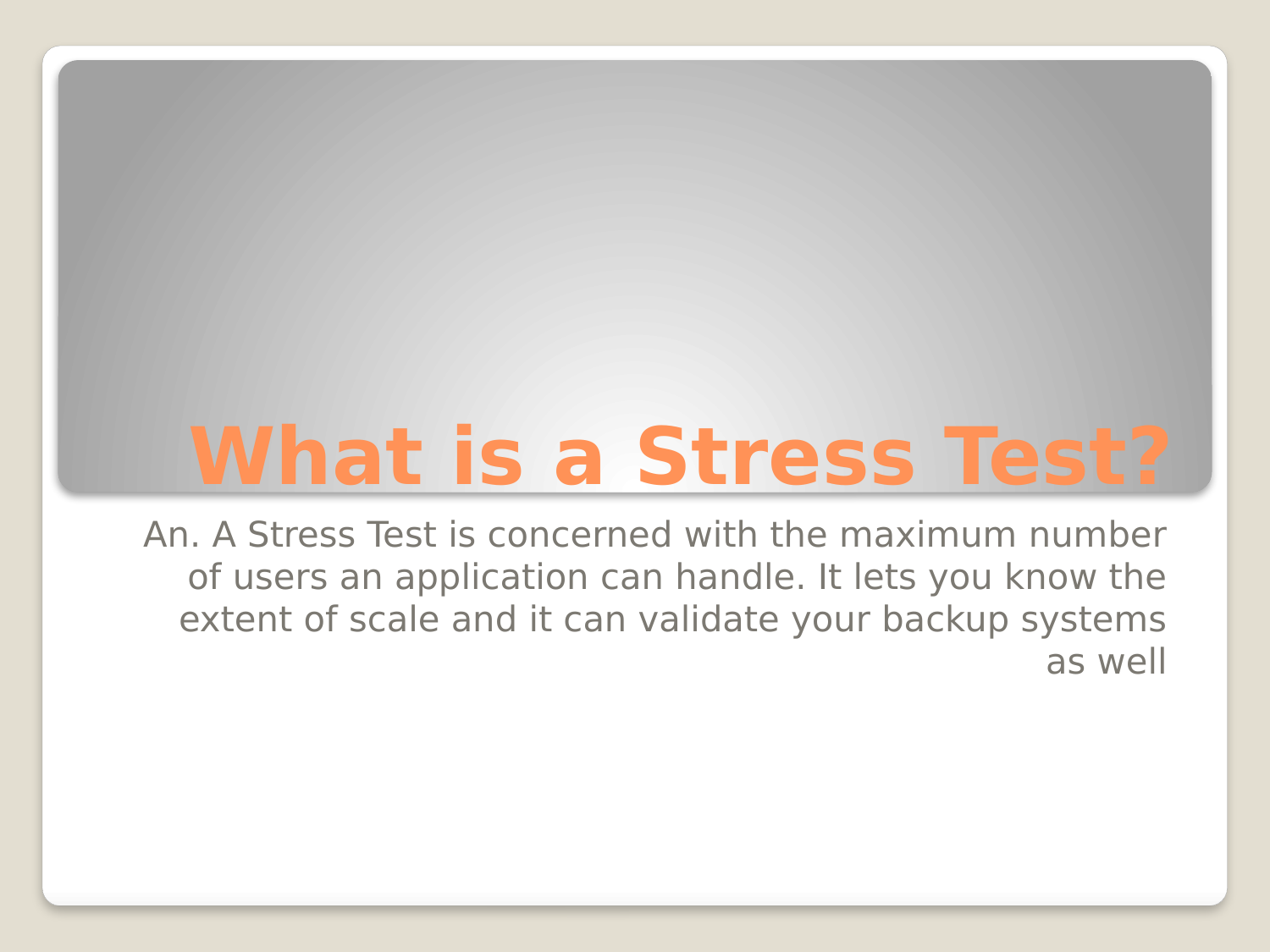

# What is a Stress Test?
An. A Stress Test is concerned with the maximum number of users an application can handle. It lets you know the extent of scale and it can validate your backup systems as well